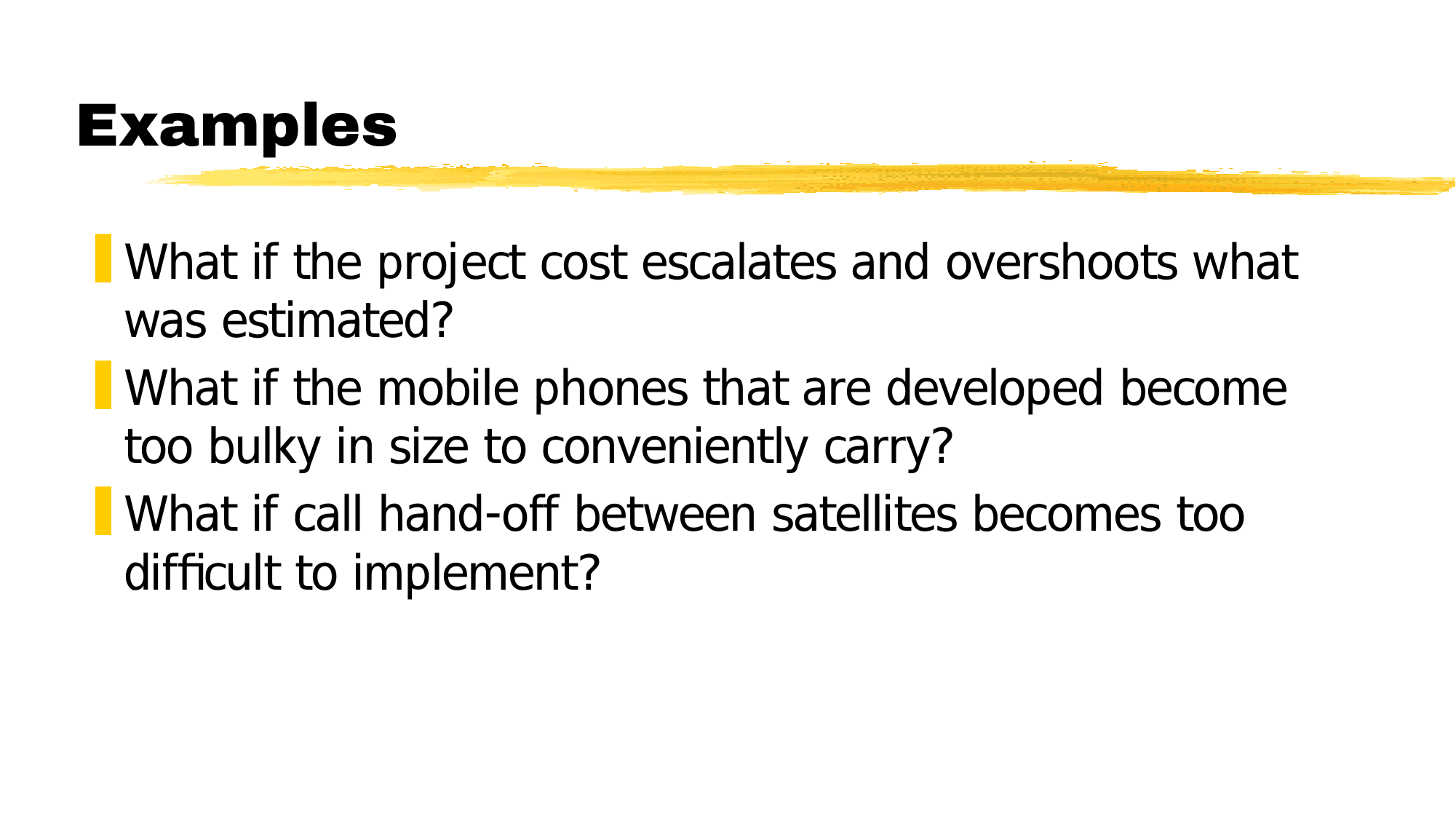

# Examples
What if the project cost escalates and overshoots what was estimated?
What if the mobile phones that are developed become too bulky in size to conveniently carry?
What if call hand-off between satellites becomes too difficult to implement?